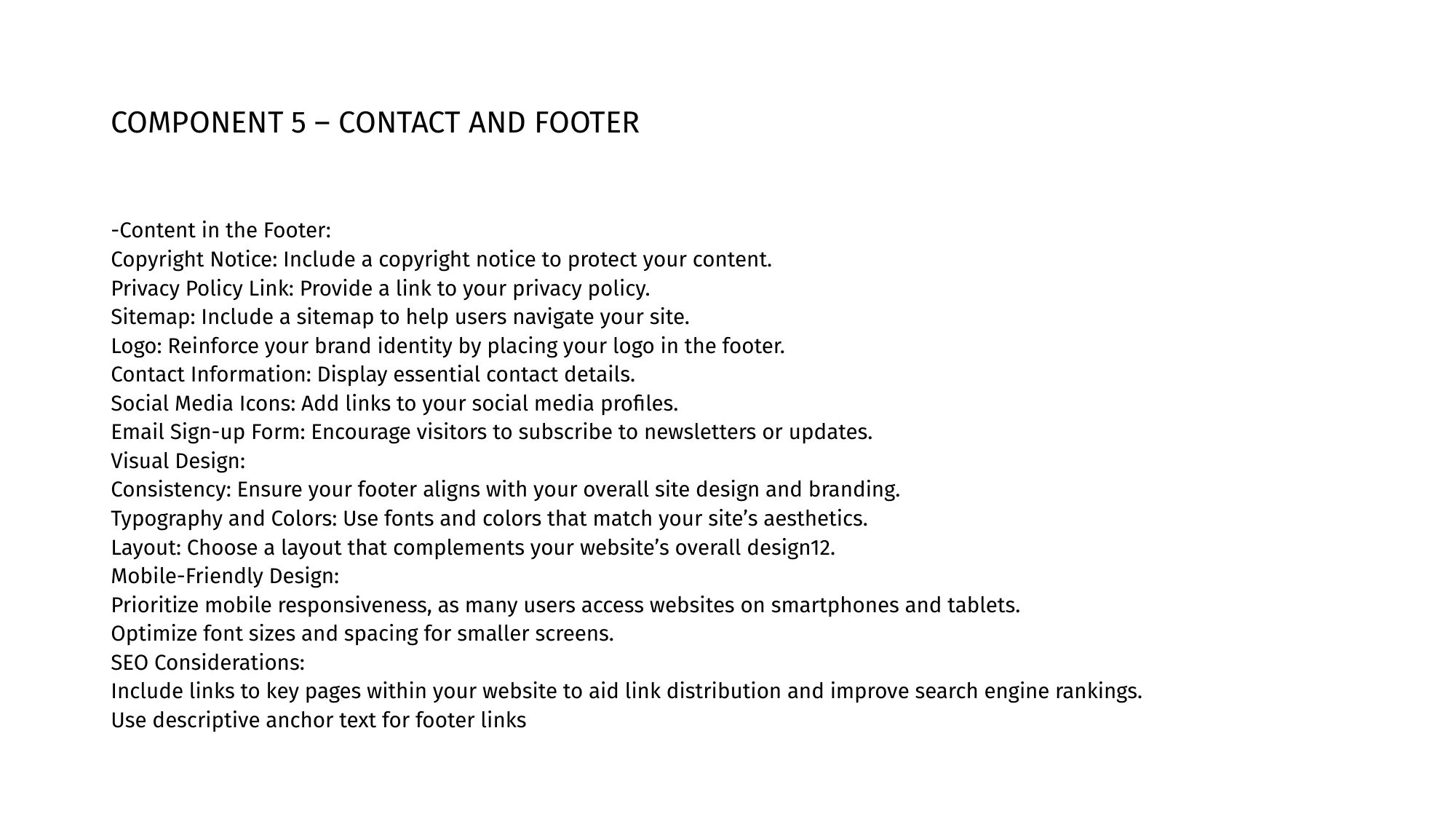

# COMPONENT 5 – CONTACT AND FOOTER
-Content in the Footer:
Copyright Notice: Include a copyright notice to protect your content.
Privacy Policy Link: Provide a link to your privacy policy.
Sitemap: Include a sitemap to help users navigate your site.
Logo: Reinforce your brand identity by placing your logo in the footer.
Contact Information: Display essential contact details.
Social Media Icons: Add links to your social media profiles.
Email Sign-up Form: Encourage visitors to subscribe to newsletters or updates.
Visual Design:
Consistency: Ensure your footer aligns with your overall site design and branding.
Typography and Colors: Use fonts and colors that match your site’s aesthetics.
Layout: Choose a layout that complements your website’s overall design12.
Mobile-Friendly Design:
Prioritize mobile responsiveness, as many users access websites on smartphones and tablets.
Optimize font sizes and spacing for smaller screens.
SEO Considerations:
Include links to key pages within your website to aid link distribution and improve search engine rankings.
Use descriptive anchor text for footer links